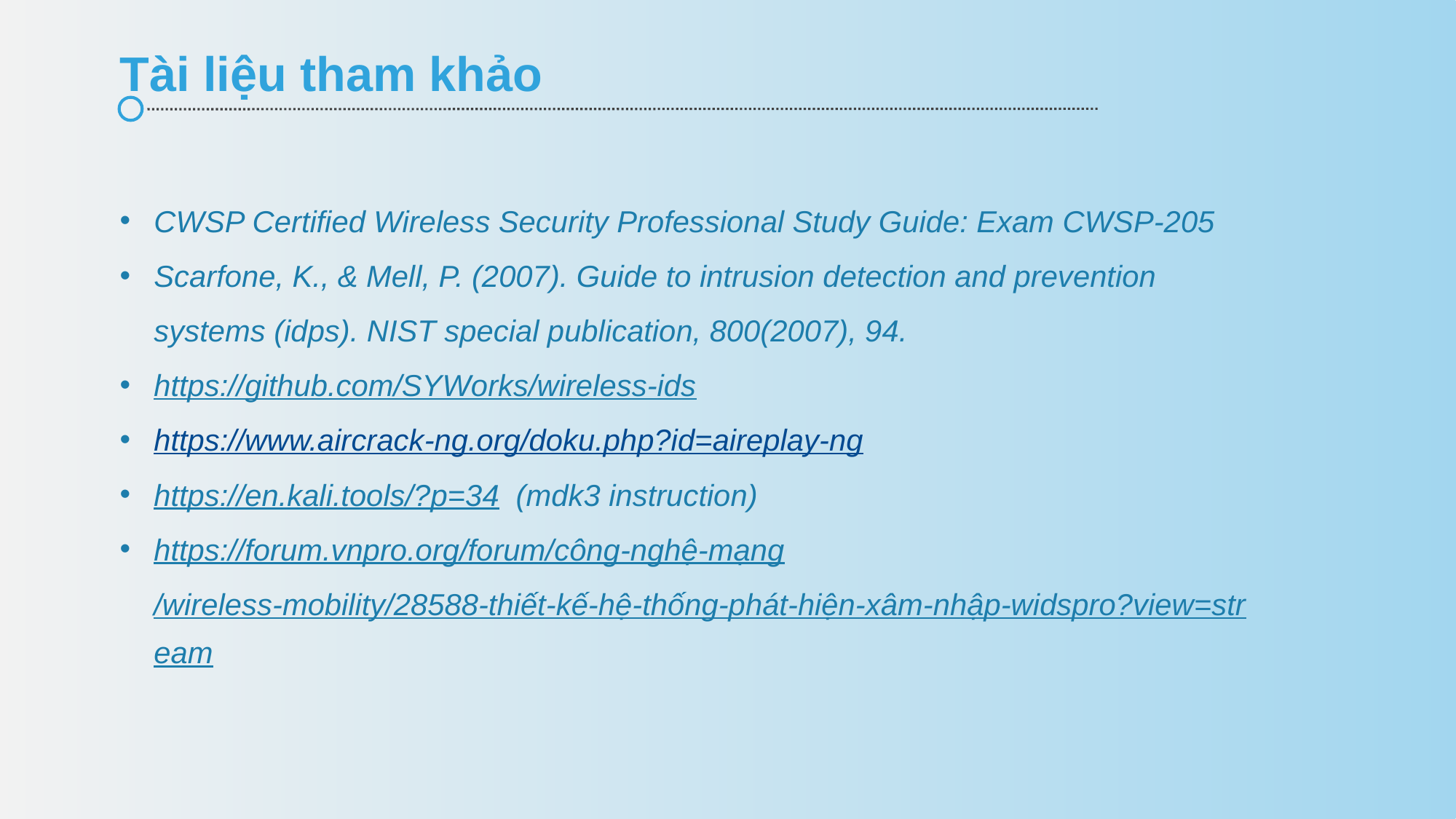

Tài liệu tham khảo

CWSP Certified Wireless Security Professional Study Guide: Exam CWSP-205
Scarfone, K., & Mell, P. (2007). Guide to intrusion detection and prevention systems (idps). NIST special publication, 800(2007), 94.
https://github.com/SYWorks/wireless-ids
https://www.aircrack-ng.org/doku.php?id=aireplay-ng
https://en.kali.tools/?p=34  (mdk3 instruction)
https://forum.vnpro.org/forum/công-nghệ-mạng/wireless-mobility/28588-thiết-kế-hệ-thống-phát-hiện-xâm-nhập-widspro?view=stream